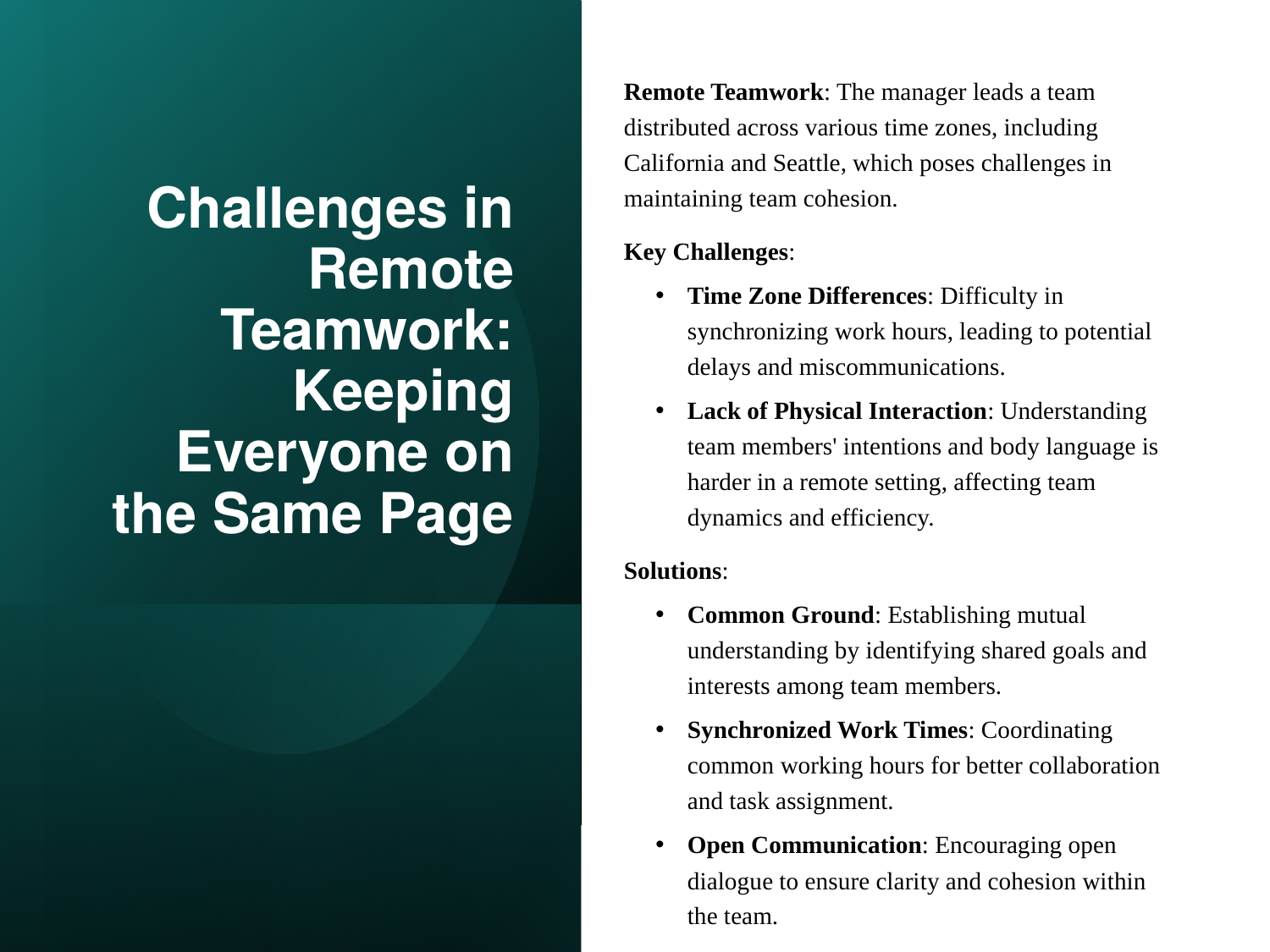

Remote Teamwork: The manager leads a team distributed across various time zones, including California and Seattle, which poses challenges in maintaining team cohesion.
Key Challenges:
Time Zone Differences: Difficulty in synchronizing work hours, leading to potential delays and miscommunications.
Lack of Physical Interaction: Understanding team members' intentions and body language is harder in a remote setting, affecting team dynamics and efficiency.
Solutions:
Common Ground: Establishing mutual understanding by identifying shared goals and interests among team members.
Synchronized Work Times: Coordinating common working hours for better collaboration and task assignment.
Open Communication: Encouraging open dialogue to ensure clarity and cohesion within the team.

# Challenges in Remote Teamwork: Keeping Everyone on the Same Page